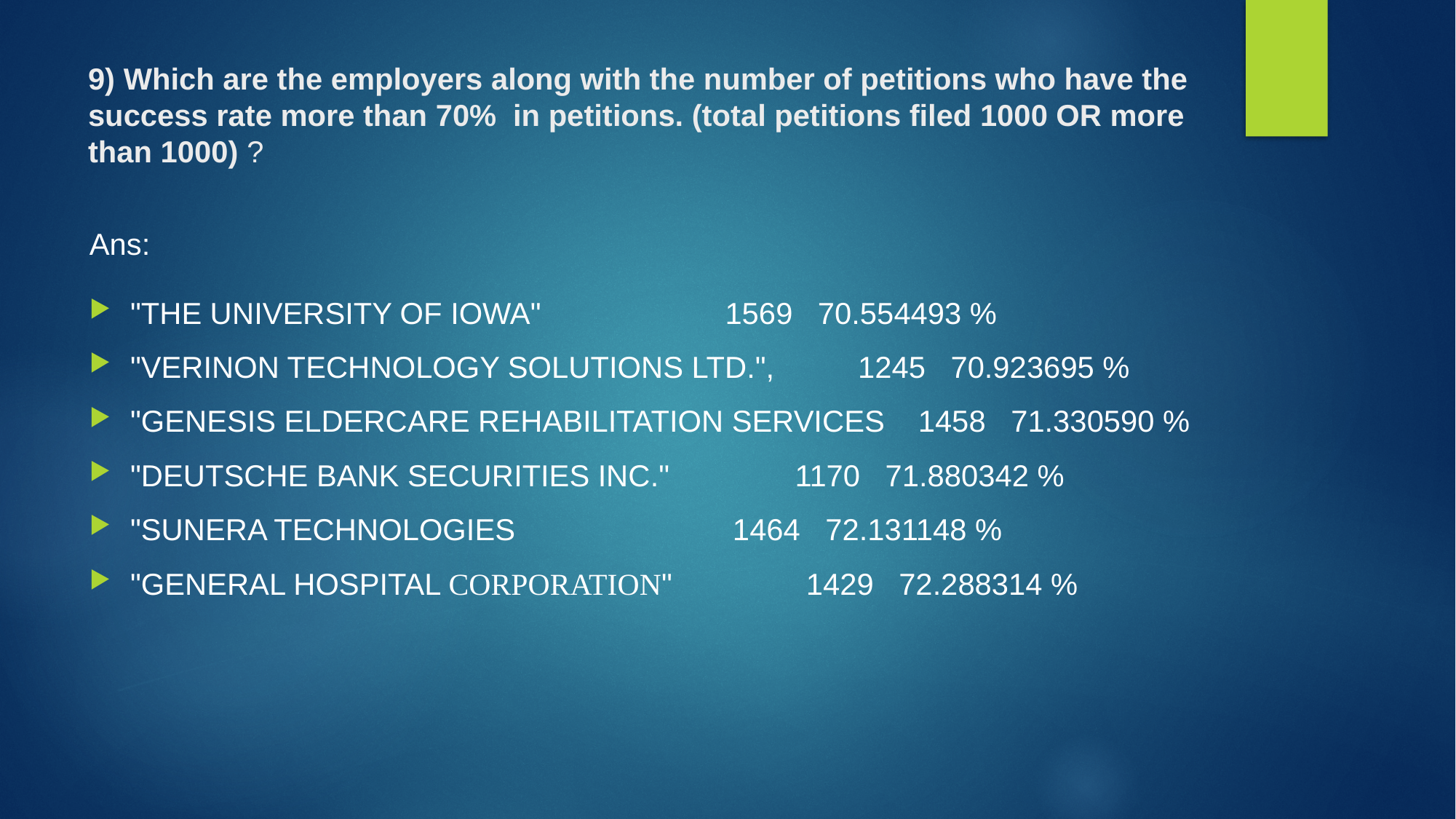

# 9) Which are the employers along with the number of petitions who have the success rate more than 70%  in petitions. (total petitions filed 1000 OR more than 1000) ?
Ans:
"THE UNIVERSITY OF IOWA"                      1569   70.554493 %
"VERINON TECHNOLOGY SOLUTIONS LTD.",          1245   70.923695 %
"GENESIS ELDERCARE REHABILITATION SERVICES    1458   71.330590 %
"DEUTSCHE BANK SECURITIES INC."               1170   71.880342 %
"SUNERA TECHNOLOGIES                          1464   72.131148 %
"GENERAL HOSPITAL CORPORATION"                1429   72.288314 %